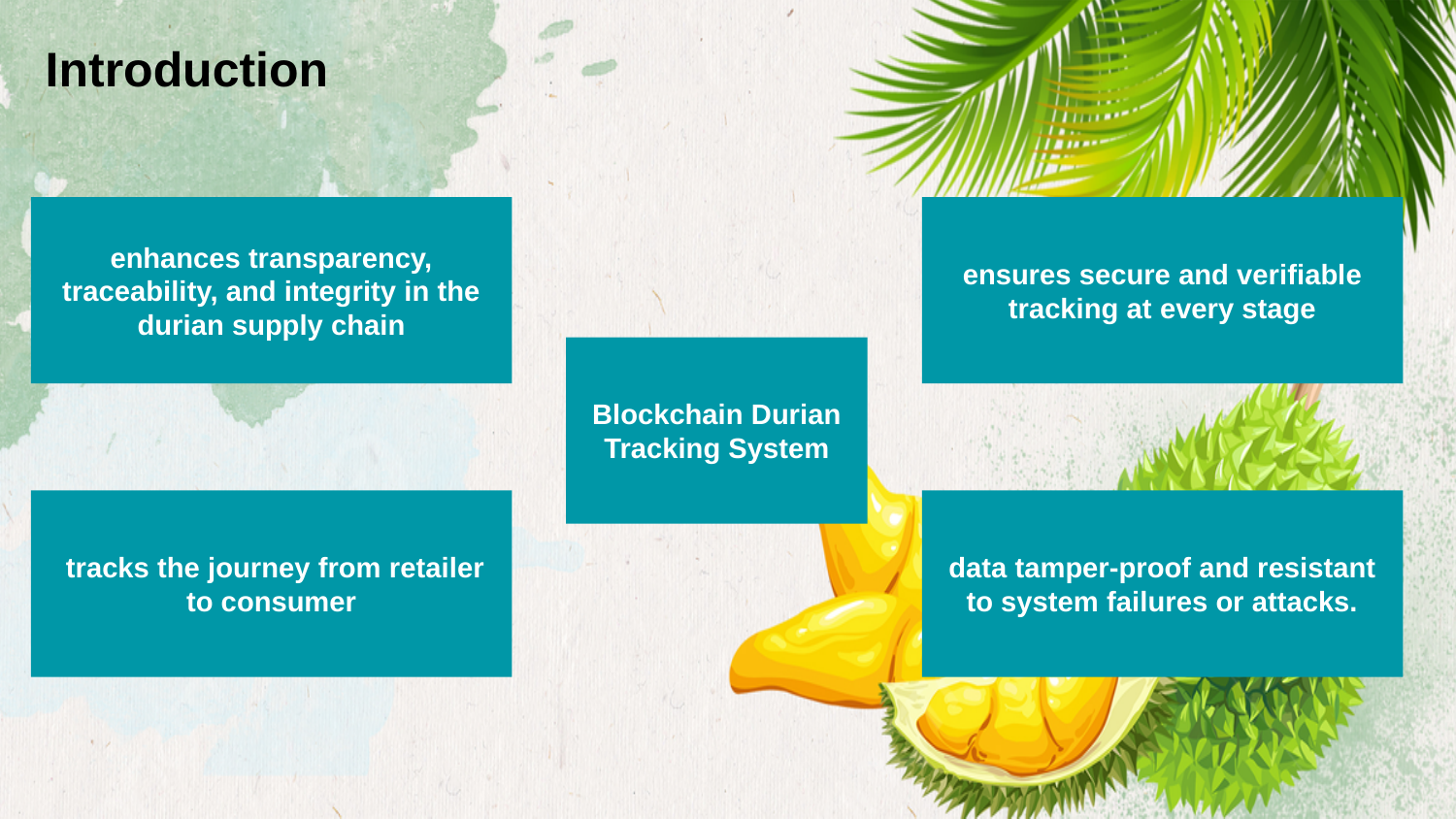

Introduction
enhances transparency, traceability, and integrity in the durian supply chain
ensures secure and verifiable tracking at every stage
Blockchain Durian Tracking System
 tracks the journey from retailer to consumer
data tamper-proof and resistant to system failures or attacks.